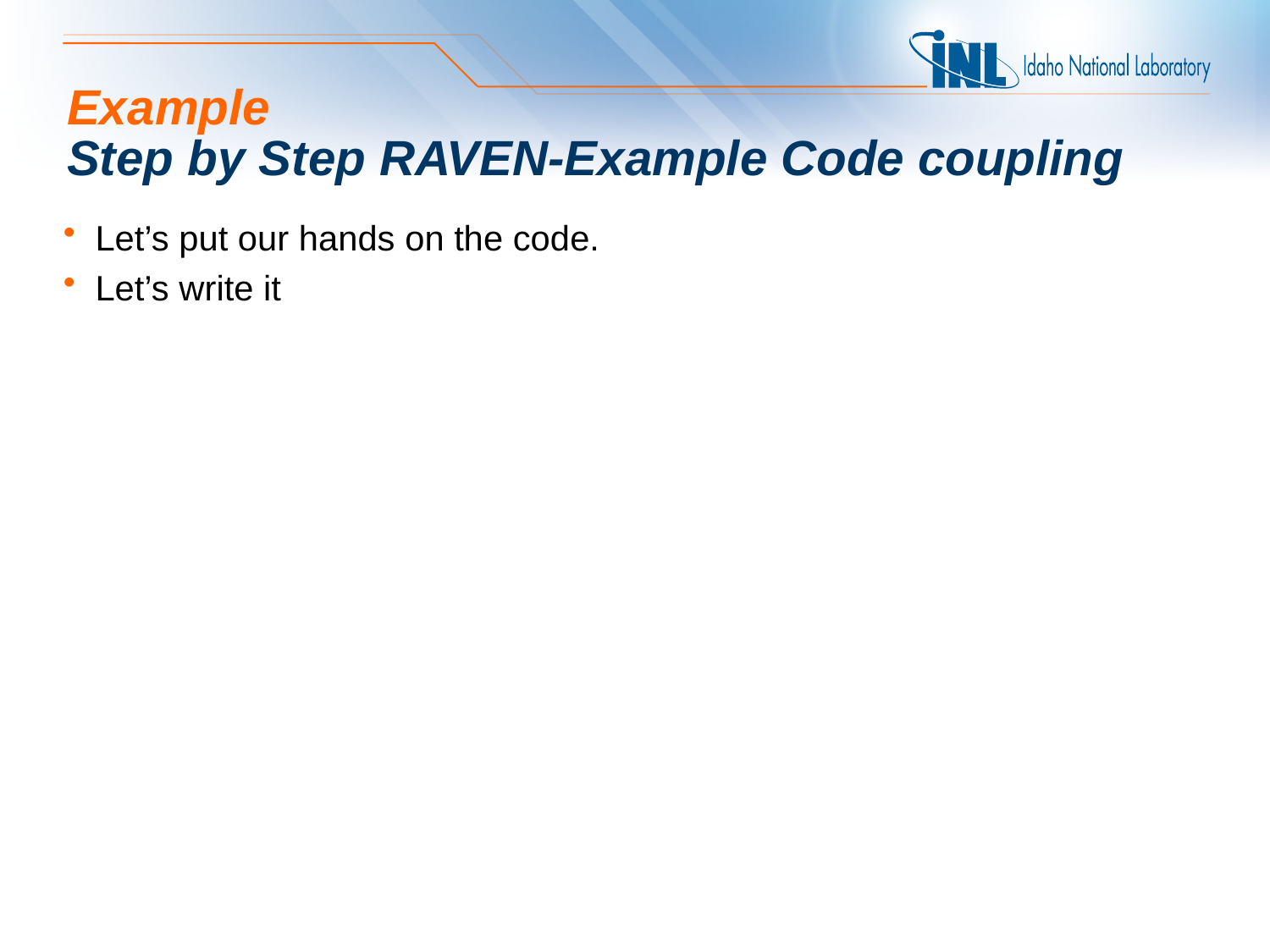

# Example Step by Step RAVEN-Example Code coupling
Let’s put our hands on the code.
Let’s write it